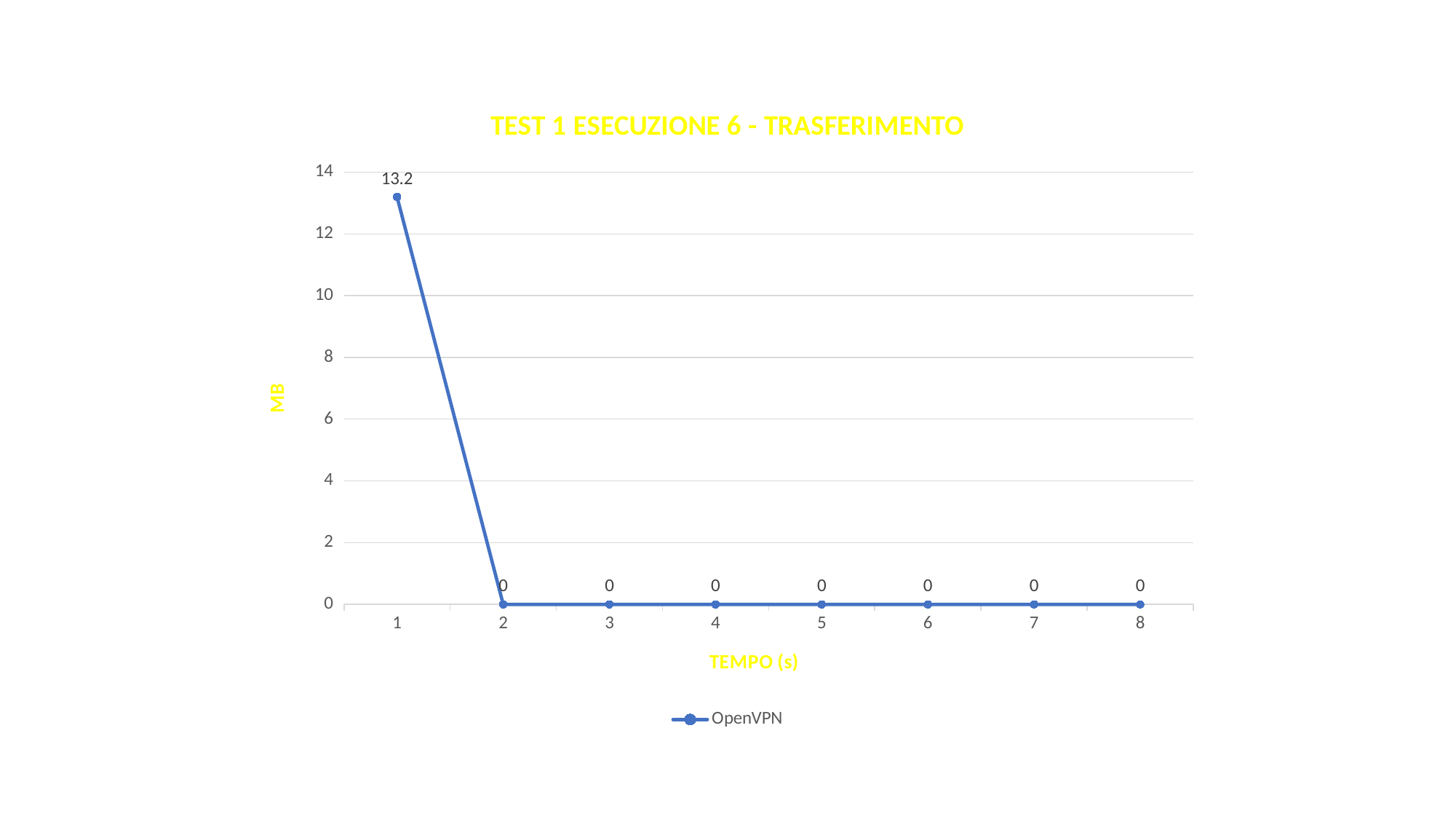

### Chart: TEST 1 ESECUZIONE 6 - TRASFERIMENTO

| Category | OpenVPN |
|---|---|
| 1 | 13.2 |
| 2 | 0.0 |
| 3 | 0.0 |
| 4 | 0.0 |
| 5 | 0.0 |
| 6 | 0.0 |
| 7 | 0.0 |
| 8 | 0.0 |